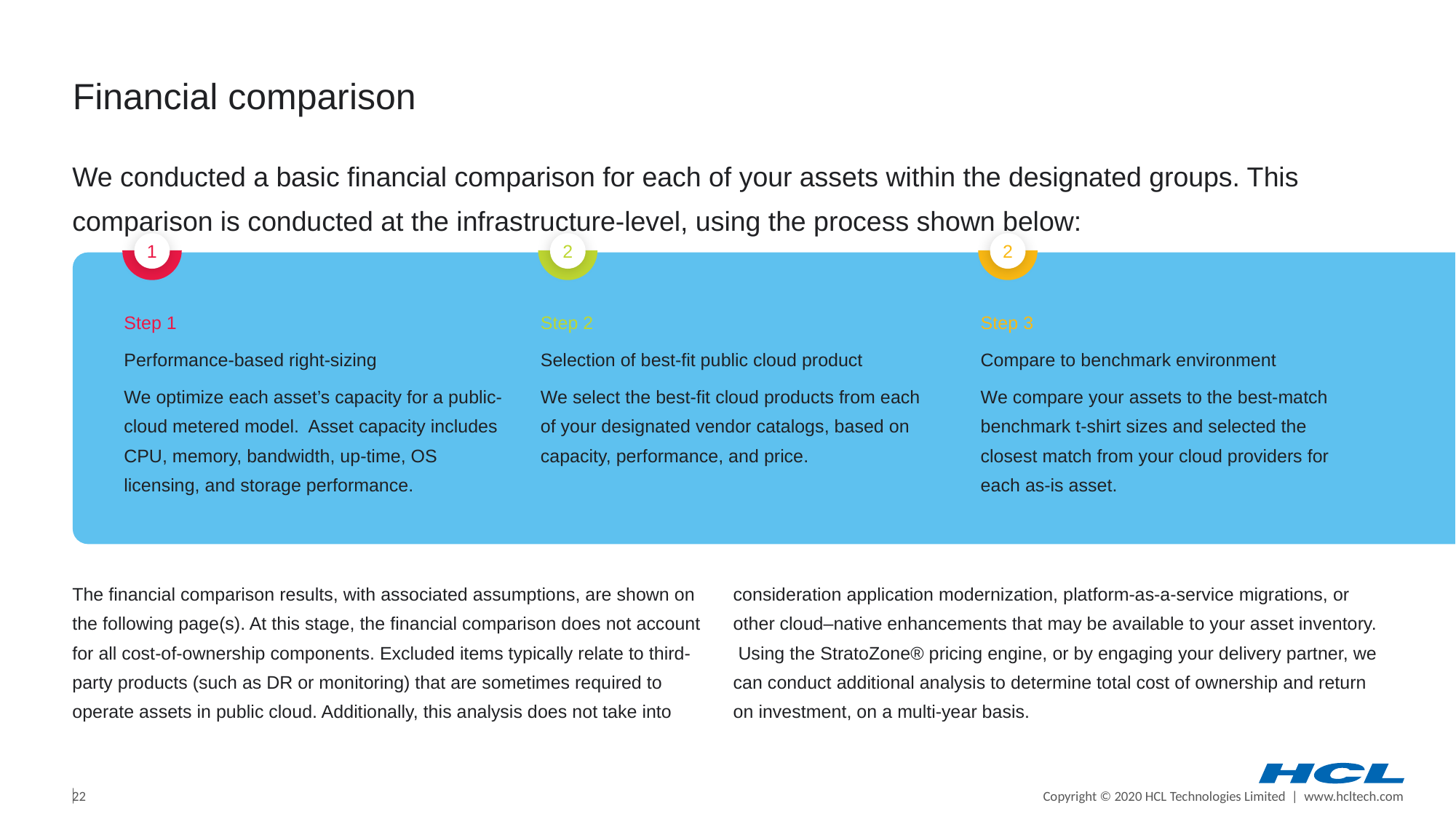

Financial comparison
We conducted a basic financial comparison for each of your assets within the designated groups. This comparison is conducted at the infrastructure-level, using the process shown below:

1

2
2
Step 1
Performance-based right-sizing
We optimize each asset’s capacity for a public-cloud metered model.  Asset capacity includes CPU, memory, bandwidth, up-time, OS licensing, and storage performance.
Step 2
Selection of best-fit public cloud product
We select the best-fit cloud products from each of your designated vendor catalogs, based on capacity, performance, and price.

Step 3
Compare to benchmark environment
We compare your assets to the best-match benchmark t-shirt sizes and selected the closest match from your cloud providers for each as-is asset.

The financial comparison results, with associated assumptions, are shown on the following page(s). At this stage, the financial comparison does not account for all cost-of-ownership components. Excluded items typically relate to third-party products (such as DR or monitoring) that are sometimes required to operate assets in public cloud. Additionally, this analysis does not take into

consideration application modernization, platform-as-a-service migrations, or other cloud–native enhancements that may be available to your asset inventory.  Using the StratoZone® pricing engine, or by engaging your delivery partner, we can conduct additional analysis to determine total cost of ownership and return on investment, on a multi-year basis.